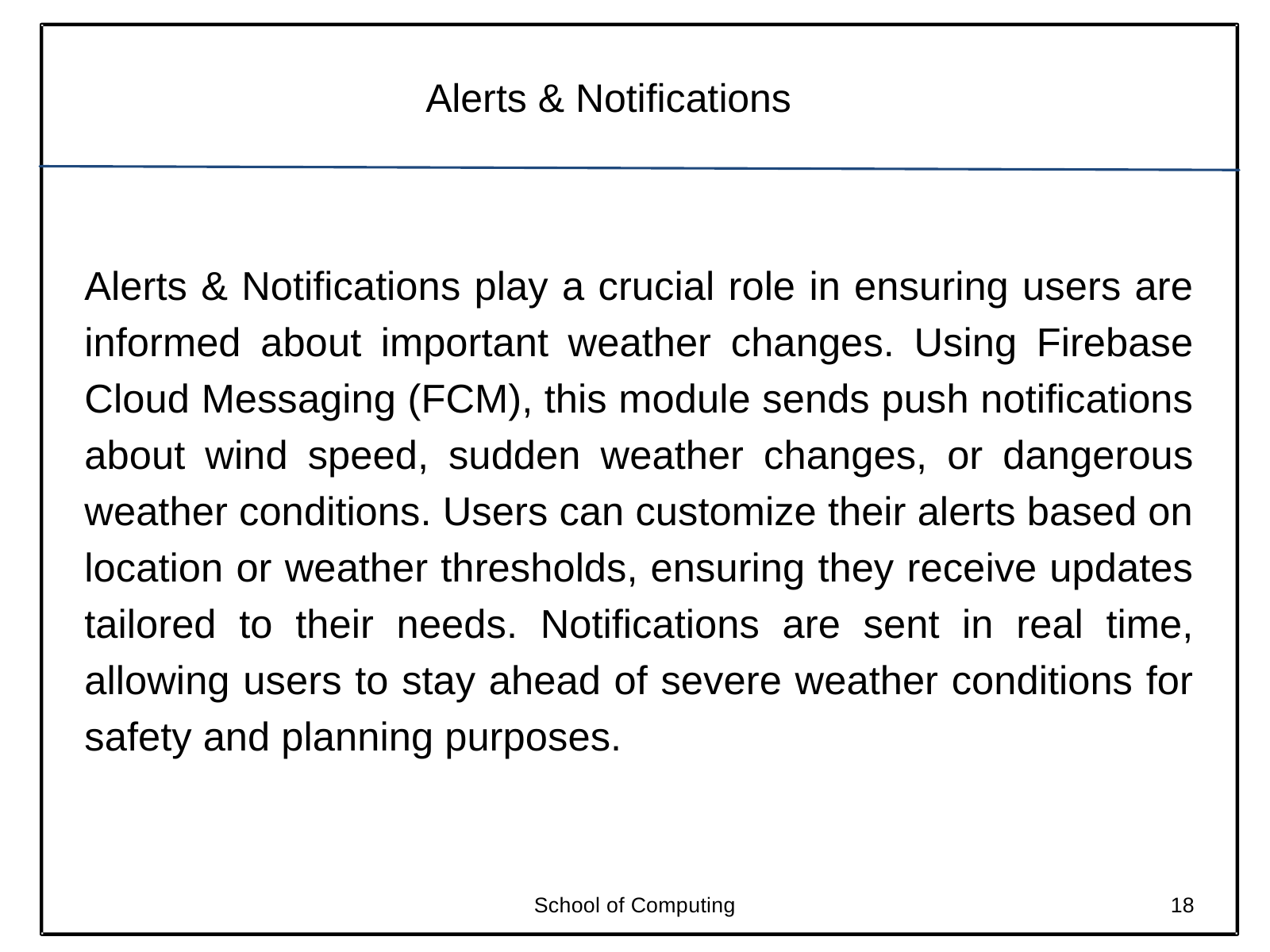

Alerts & Notifications

Alerts & Notifications play a crucial role in ensuring users are informed about important weather changes. Using Firebase Cloud Messaging (FCM), this module sends push notifications about wind speed, sudden weather changes, or dangerous weather conditions. Users can customize their alerts based on location or weather thresholds, ensuring they receive updates tailored to their needs. Notifications are sent in real time, allowing users to stay ahead of severe weather conditions for safety and planning purposes.
School of Computing
18